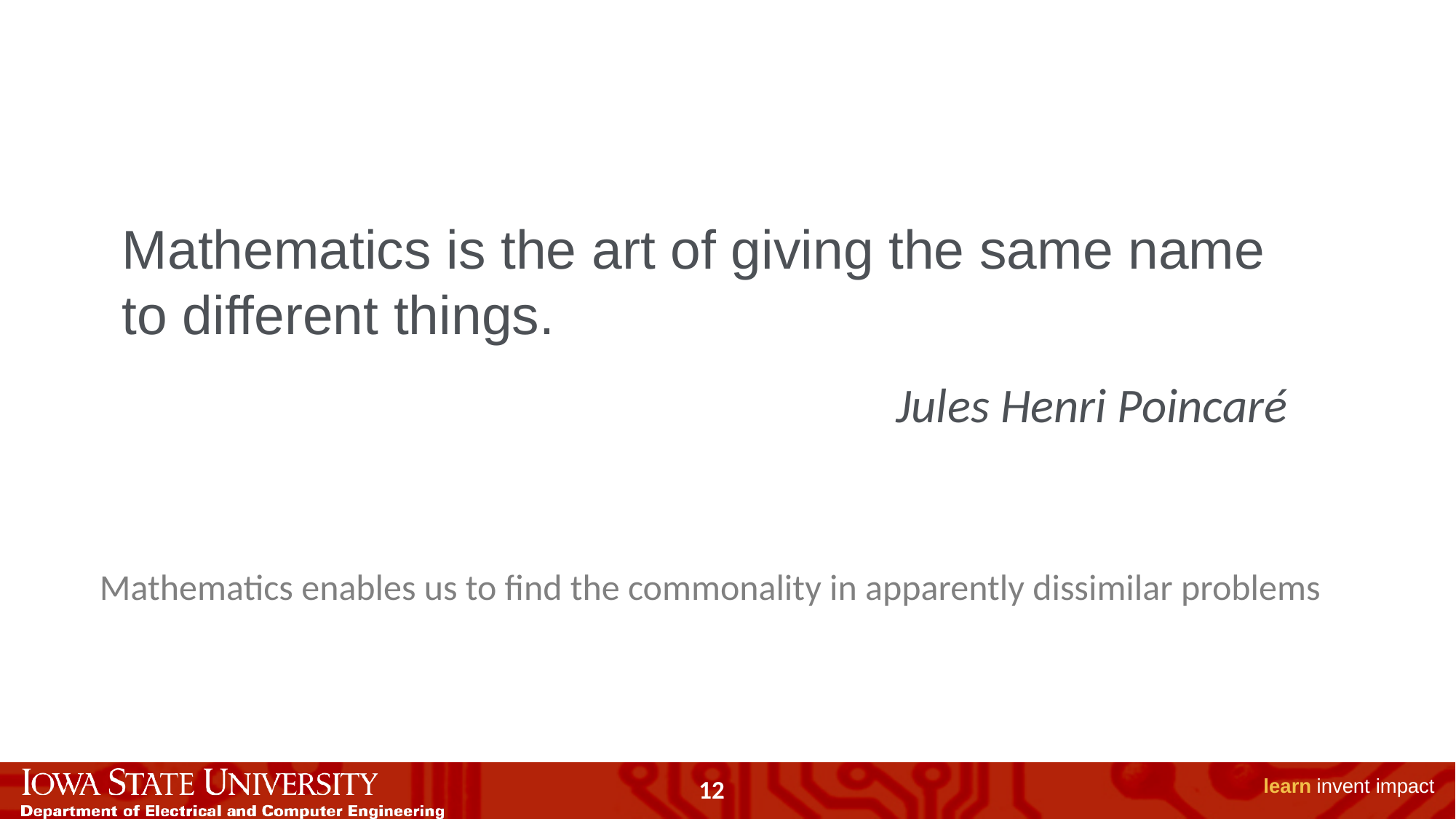

Mathematics is the art of giving the same name to different things.
Jules Henri Poincaré
Mathematics enables us to find the commonality in apparently dissimilar problems
12